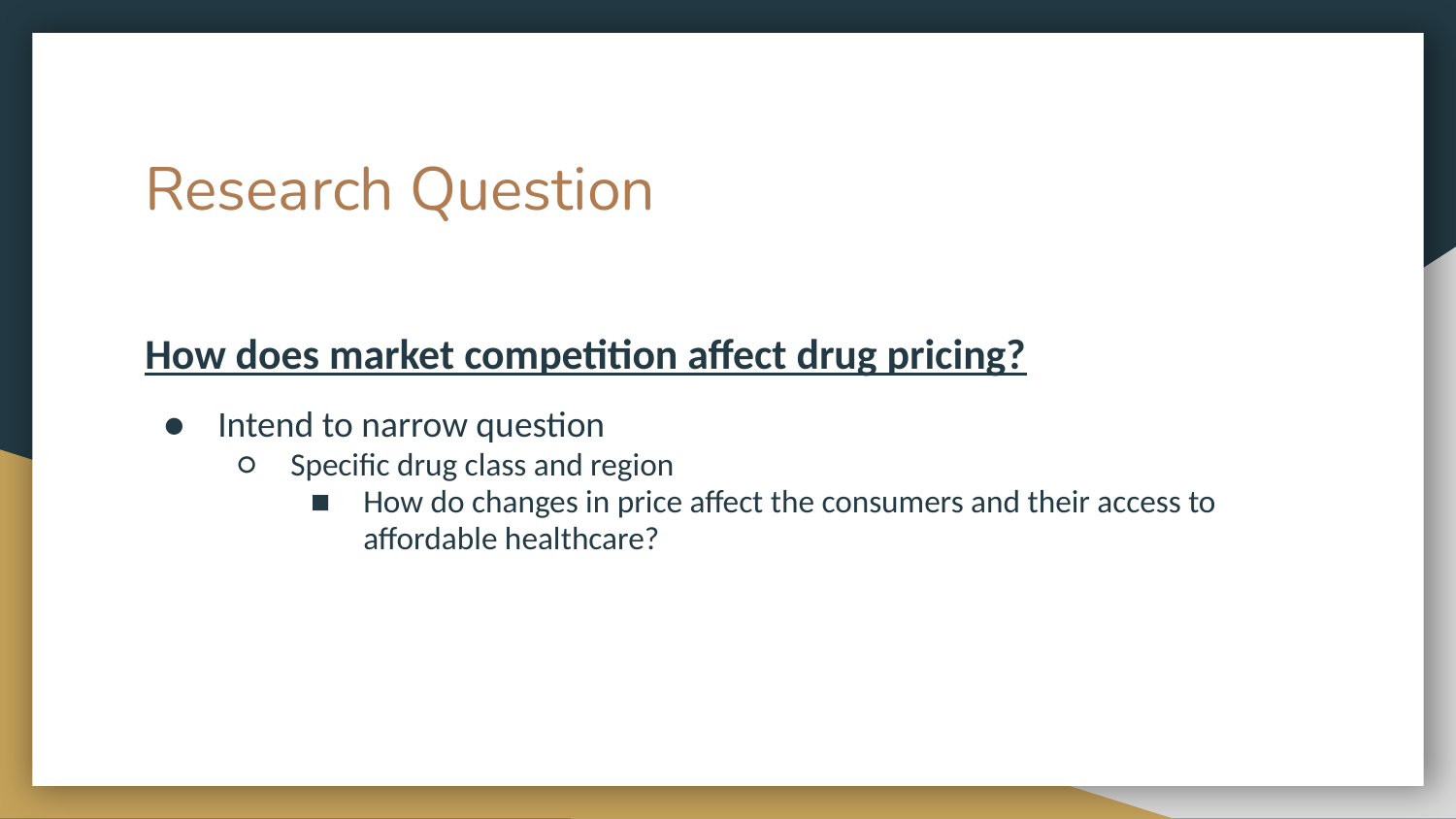

# Research Question
How does market competition affect drug pricing?
Intend to narrow question
Specific drug class and region
How do changes in price affect the consumers and their access to affordable healthcare?